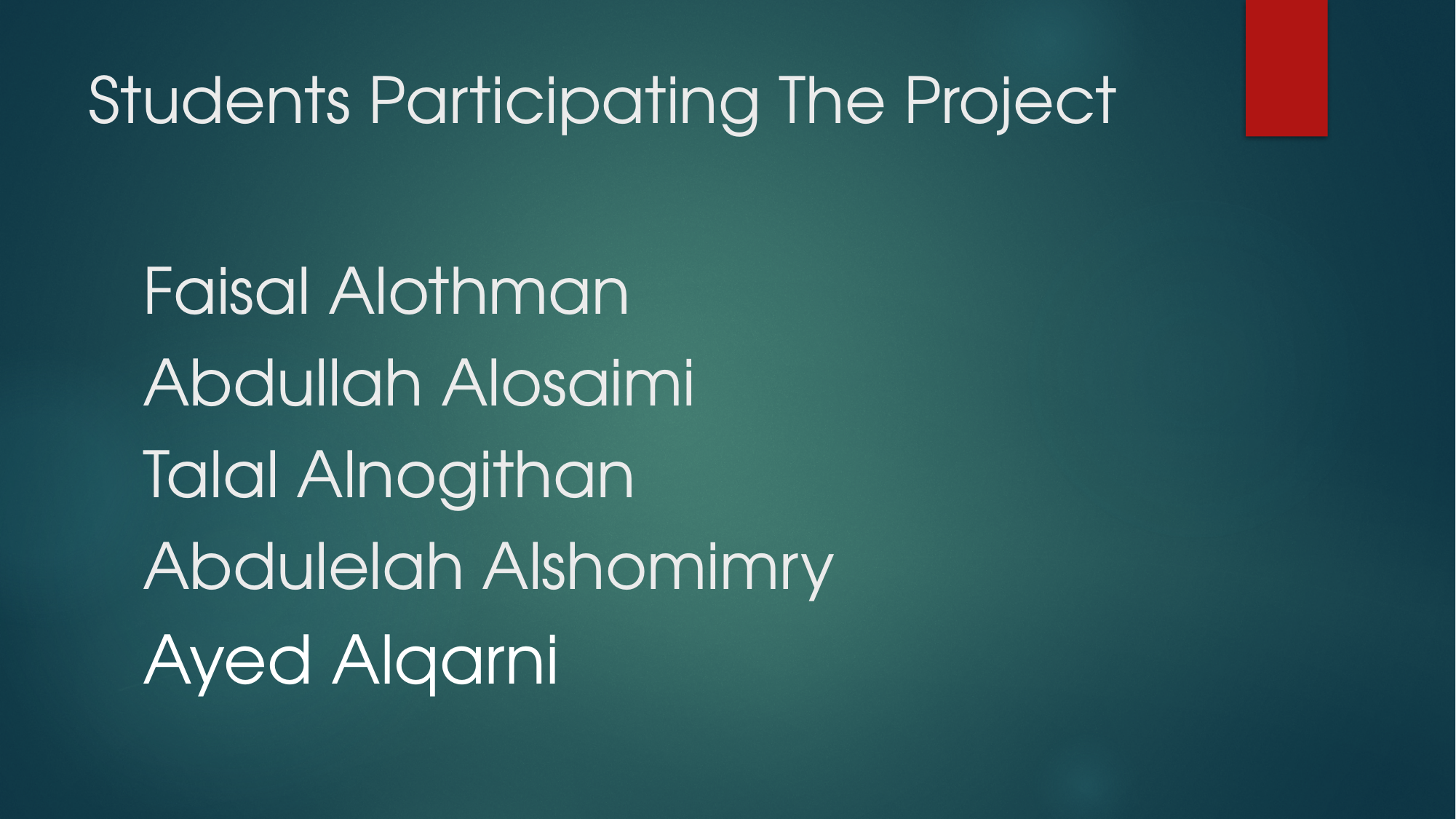

# Students Participating The Project
Faisal Alothman
Abdullah Alosaimi
Talal Alnogithan
Abdulelah Alshomimry
Ayed Alqarni